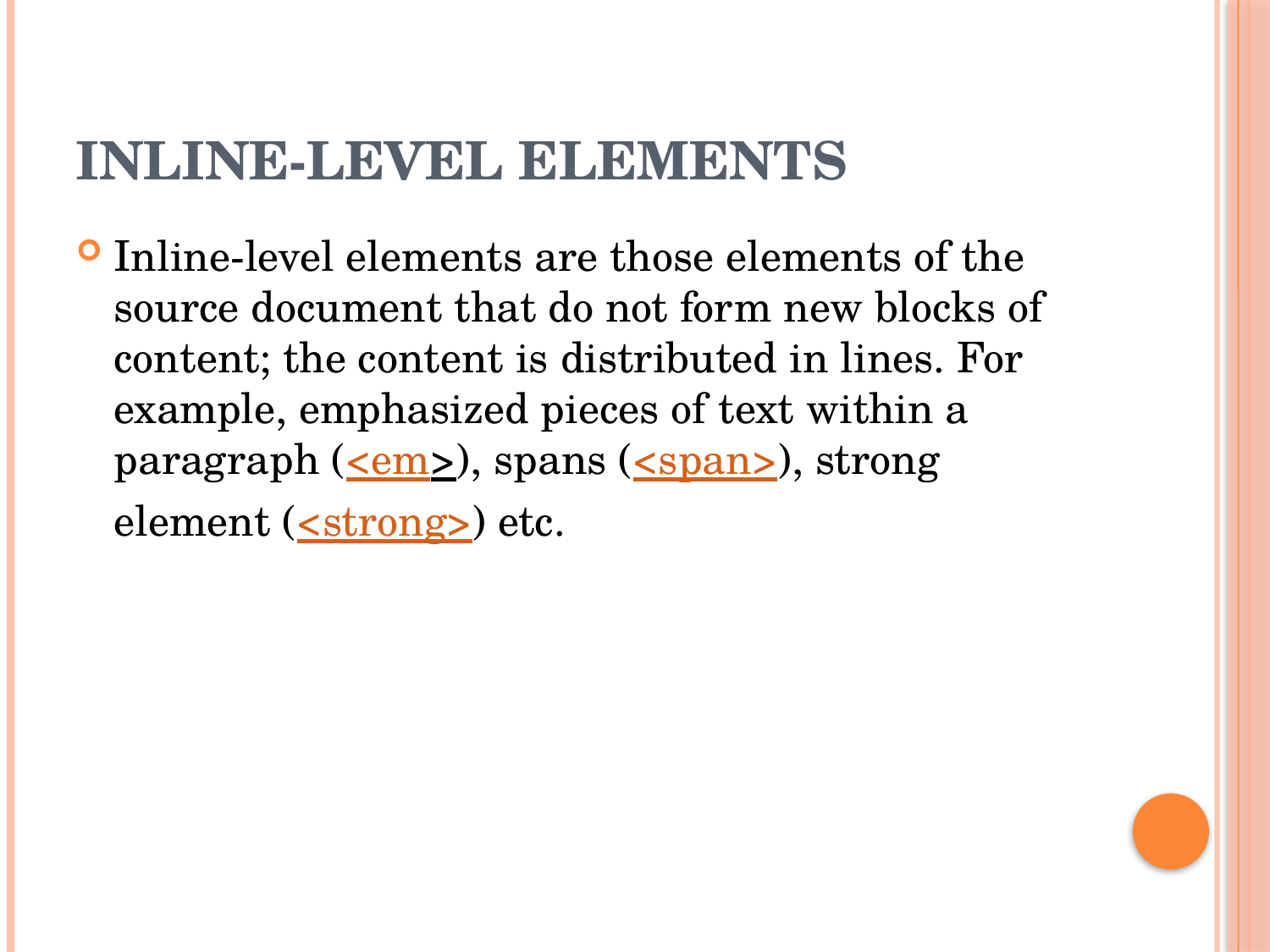

# Inline-level Elements
Inline-level elements are those elements of the source document that do not form new blocks of content; the content is distributed in lines. For example, emphasized pieces of text within a paragraph (<em>), spans (<span>), strong element (<strong>) etc.